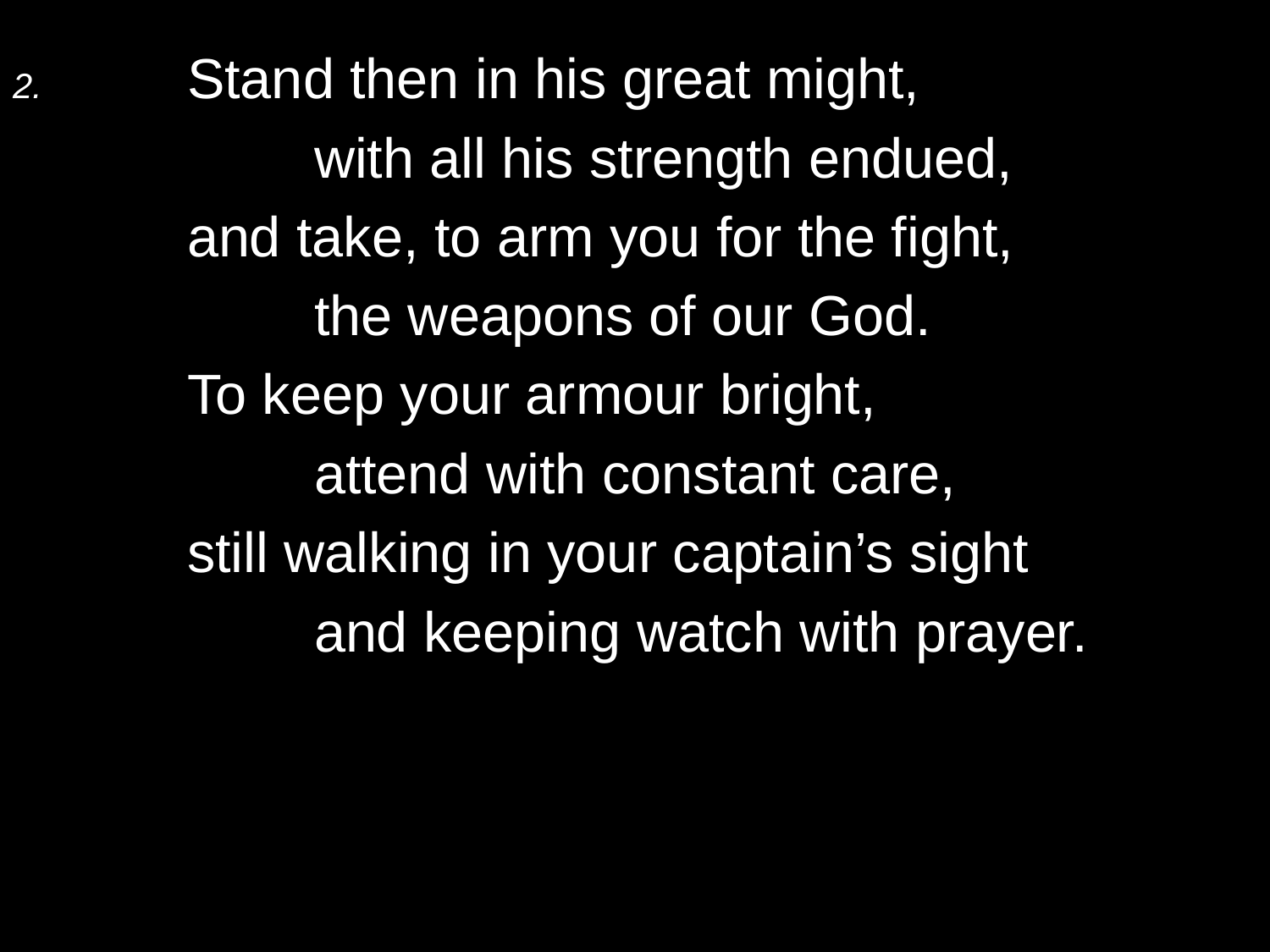

2.	Stand then in his great might,
		with all his strength endued,
	and take, to arm you for the fight,
		the weapons of our God.
	To keep your armour bright,
		attend with constant care,
	still walking in your captain’s sight
		and keeping watch with prayer.